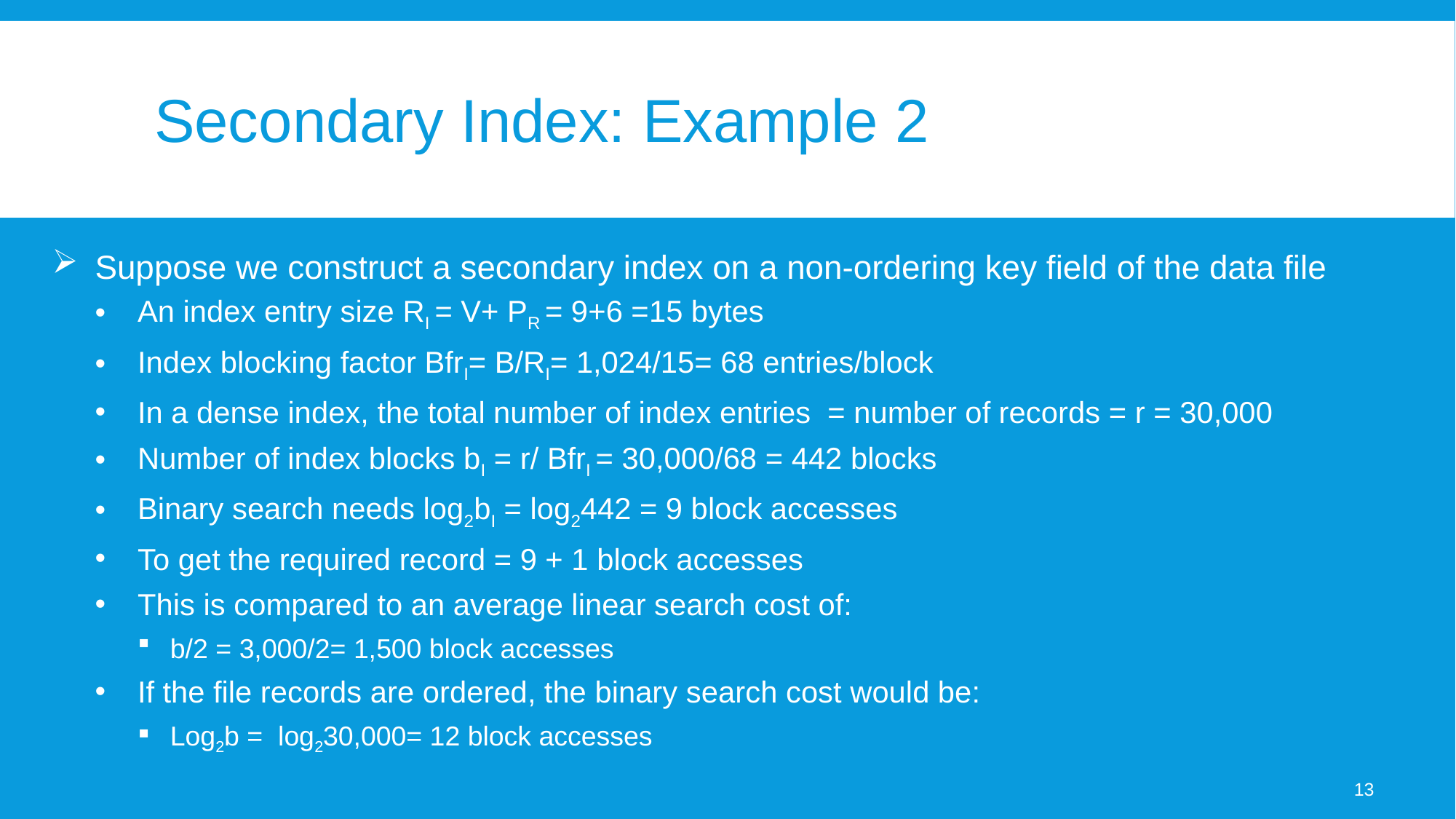

# Secondary Index: Example 2
Suppose we construct a secondary index on a non-ordering key field of the data file
An index entry size RI = V+ PR = 9+6 =15 bytes
Index blocking factor BfrI= B/RI= 1,024/15= 68 entries/block
In a dense index, the total number of index entries  = number of records = r = 30,000
Number of index blocks bI = r/ BfrI = 30,000/68 = 442 blocks
Binary search needs log2bI = log2442 = 9 block accesses
To get the required record = 9 + 1 block accesses
This is compared to an average linear search cost of:
b/2 = 3,000/2= 1,500 block accesses
If the file records are ordered, the binary search cost would be:
Log2b =  log230,000= 12 block accesses

13